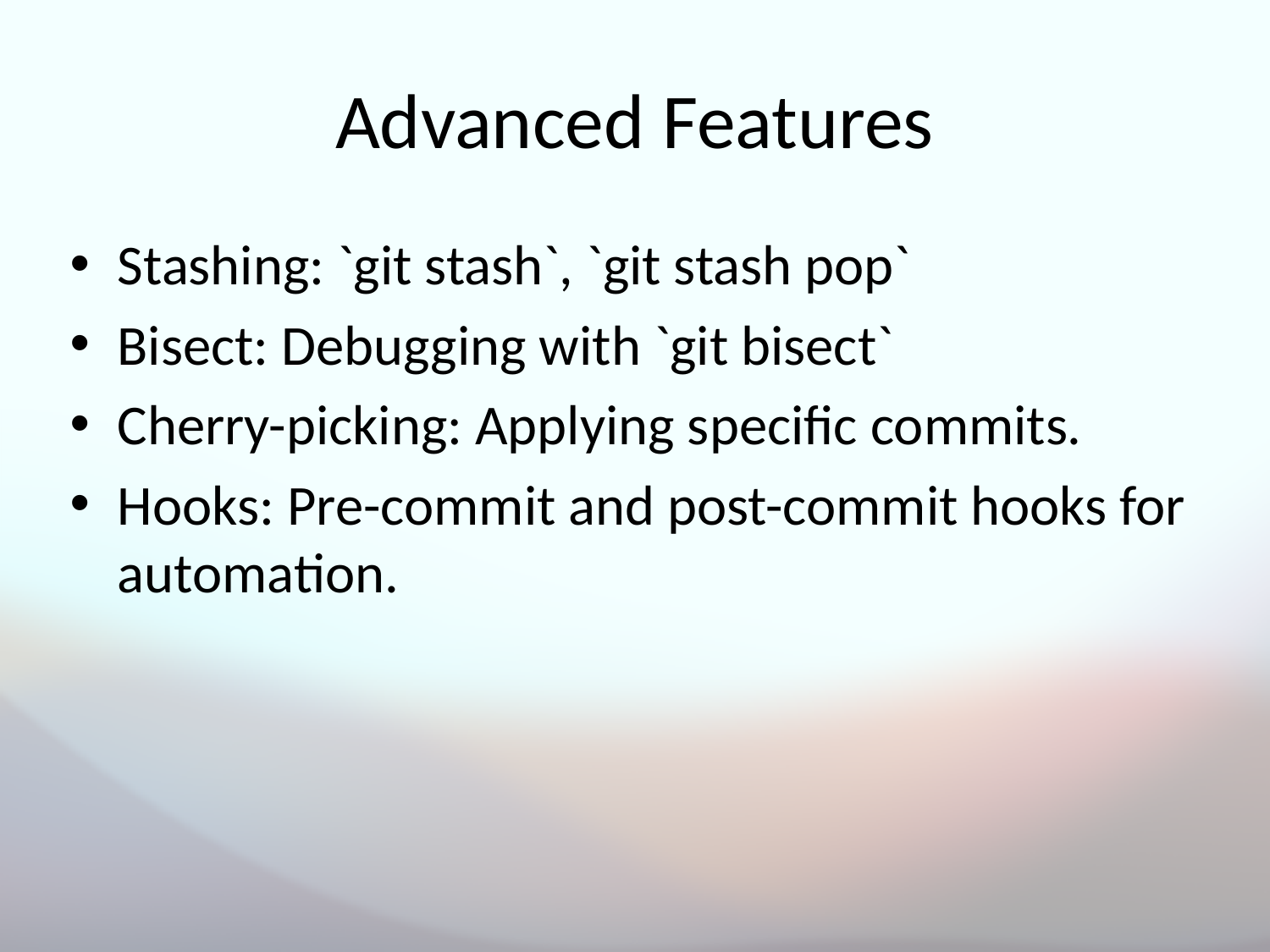

# Advanced Features
Stashing: `git stash`, `git stash pop`
Bisect: Debugging with `git bisect`
Cherry-picking: Applying specific commits.
Hooks: Pre-commit and post-commit hooks for automation.